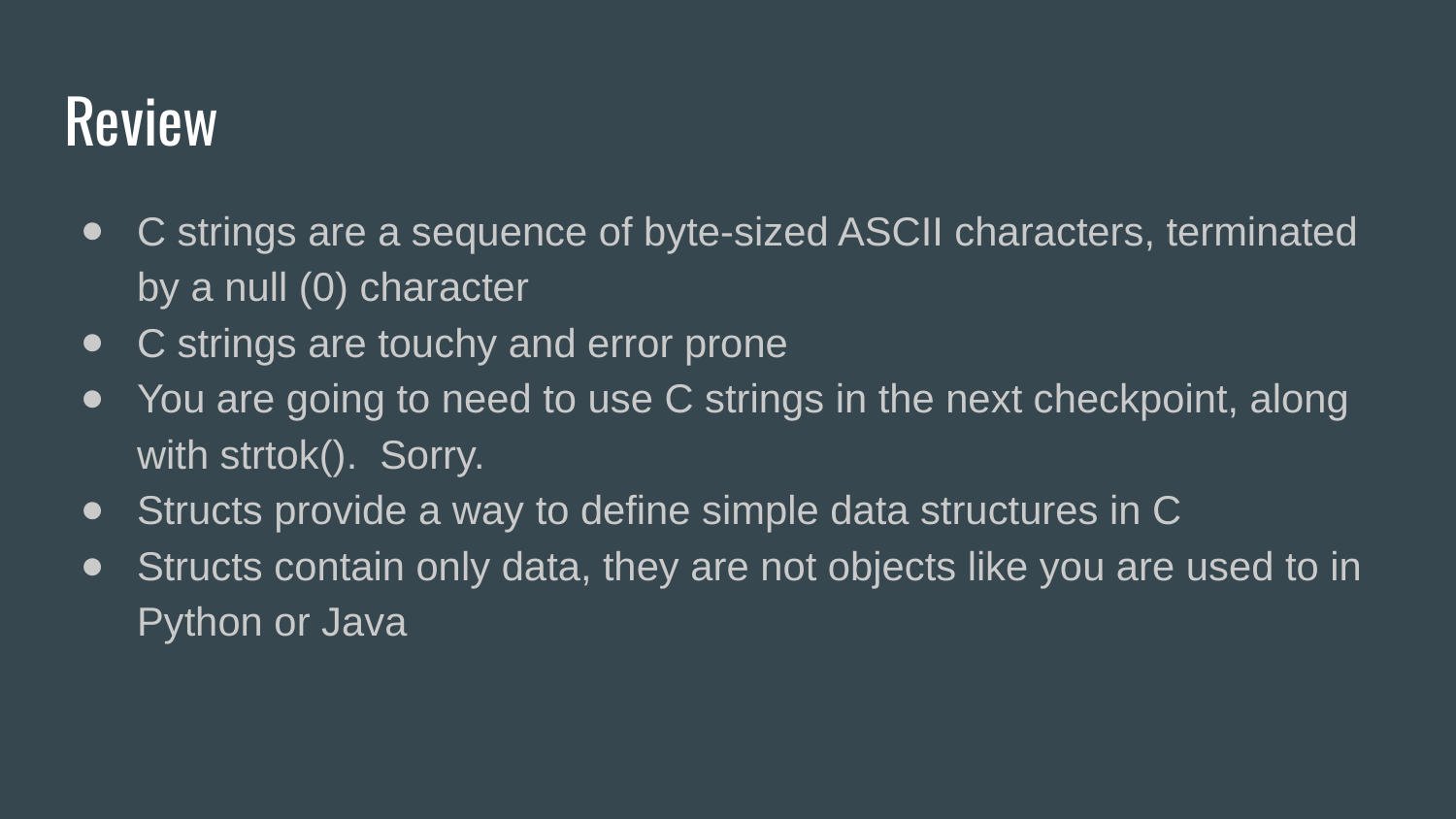

# Review
C strings are a sequence of byte-sized ASCII characters, terminated by a null (0) character
C strings are touchy and error prone
You are going to need to use C strings in the next checkpoint, along with strtok().  Sorry.
Structs provide a way to define simple data structures in C
Structs contain only data, they are not objects like you are used to in Python or Java